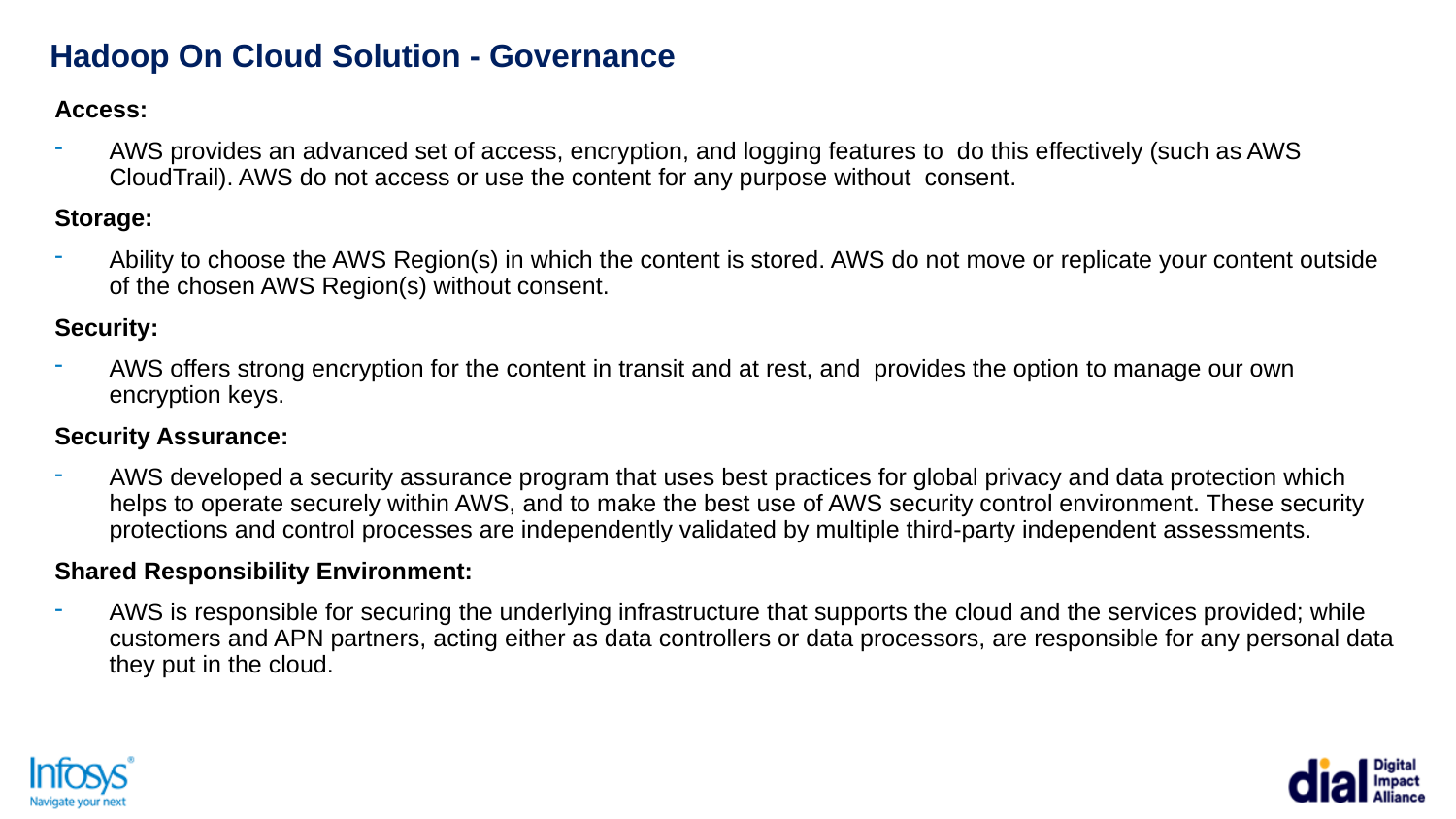

# Hadoop On Cloud Solution - Governance
Access:
AWS provides an advanced set of access, encryption, and logging features to  do this effectively (such as AWS CloudTrail). AWS do not access or use the content for any purpose without  consent.
Storage:
Ability to choose the AWS Region(s) in which the content is stored. AWS do not move or replicate your content outside of the chosen AWS Region(s) without consent.
Security:
AWS offers strong encryption for the content in transit and at rest, and  provides the option to manage our own encryption keys.
Security Assurance:
AWS developed a security assurance program that uses best practices for global privacy and data protection which helps to operate securely within AWS, and to make the best use of AWS security control environment. These security protections and control processes are independently validated by multiple third-party independent assessments.
Shared Responsibility Environment:
AWS is responsible for securing the underlying infrastructure that supports the cloud and the services provided; while customers and APN partners, acting either as data controllers or data processors, are responsible for any personal data they put in the cloud.
17